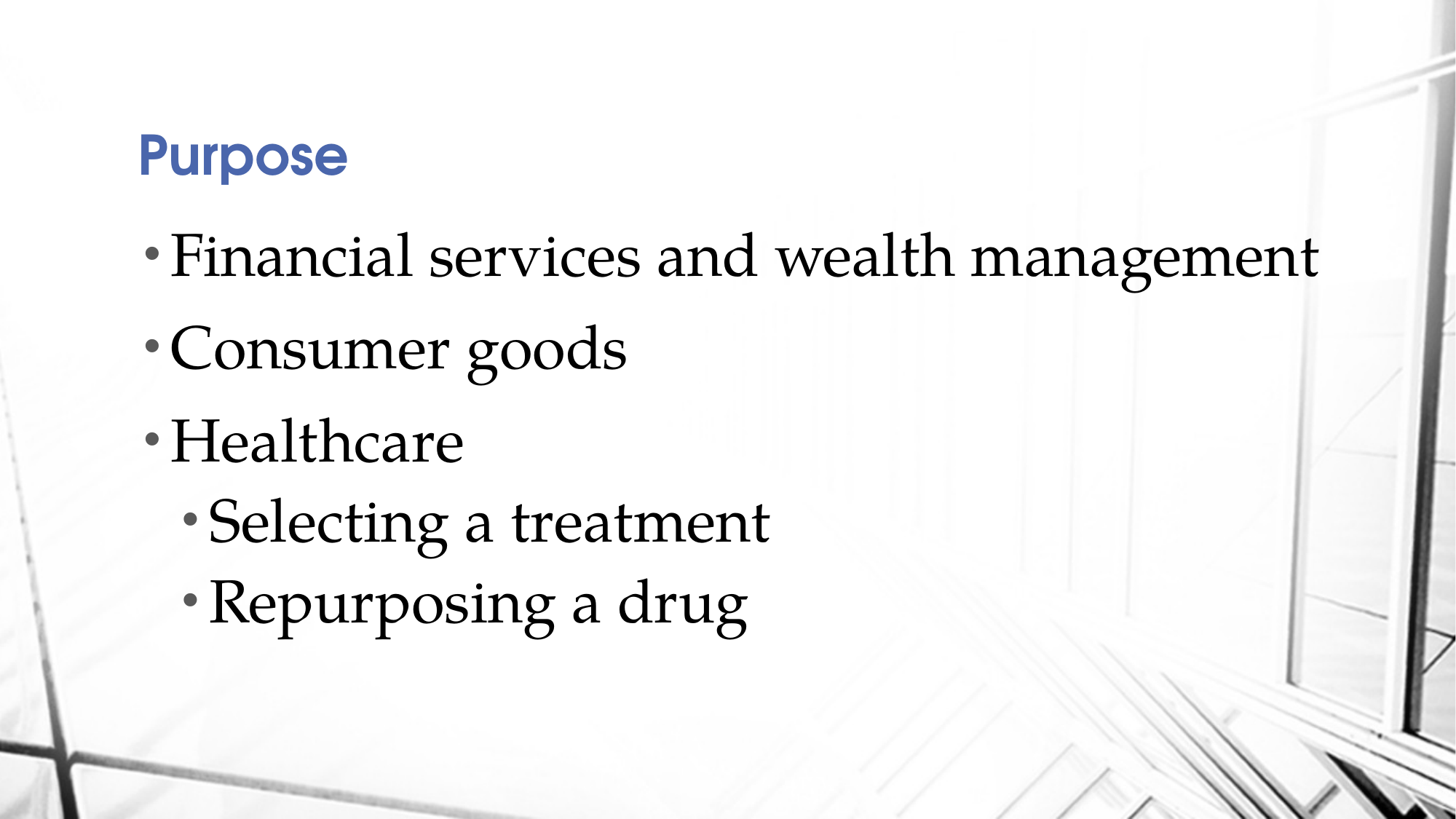

# Purpose
Financial services and wealth management
Consumer goods
Healthcare
Selecting a treatment
Repurposing a drug